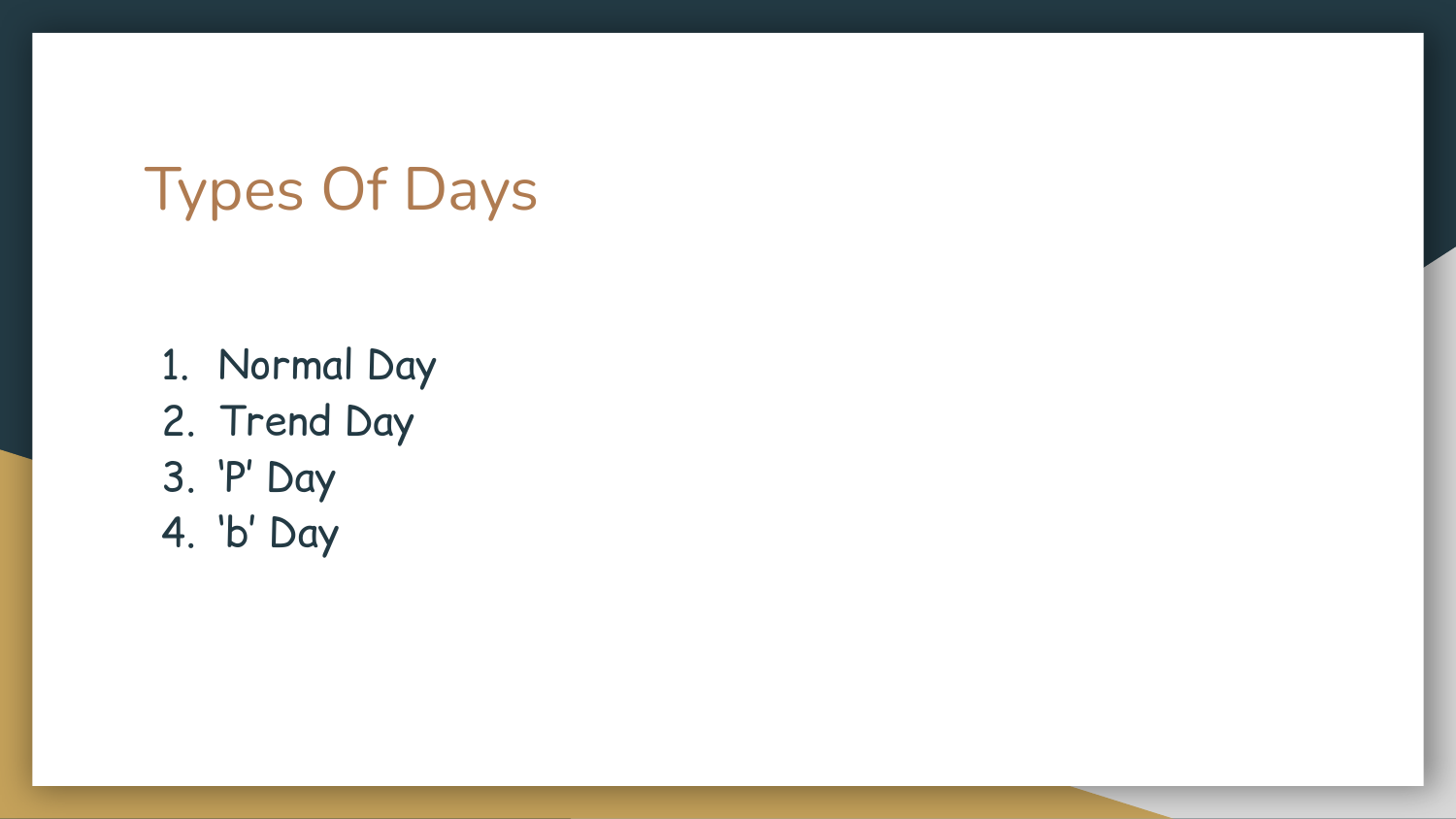

# Types Of Days
Normal Day
Trend Day
‘P’ Day
‘b’ Day